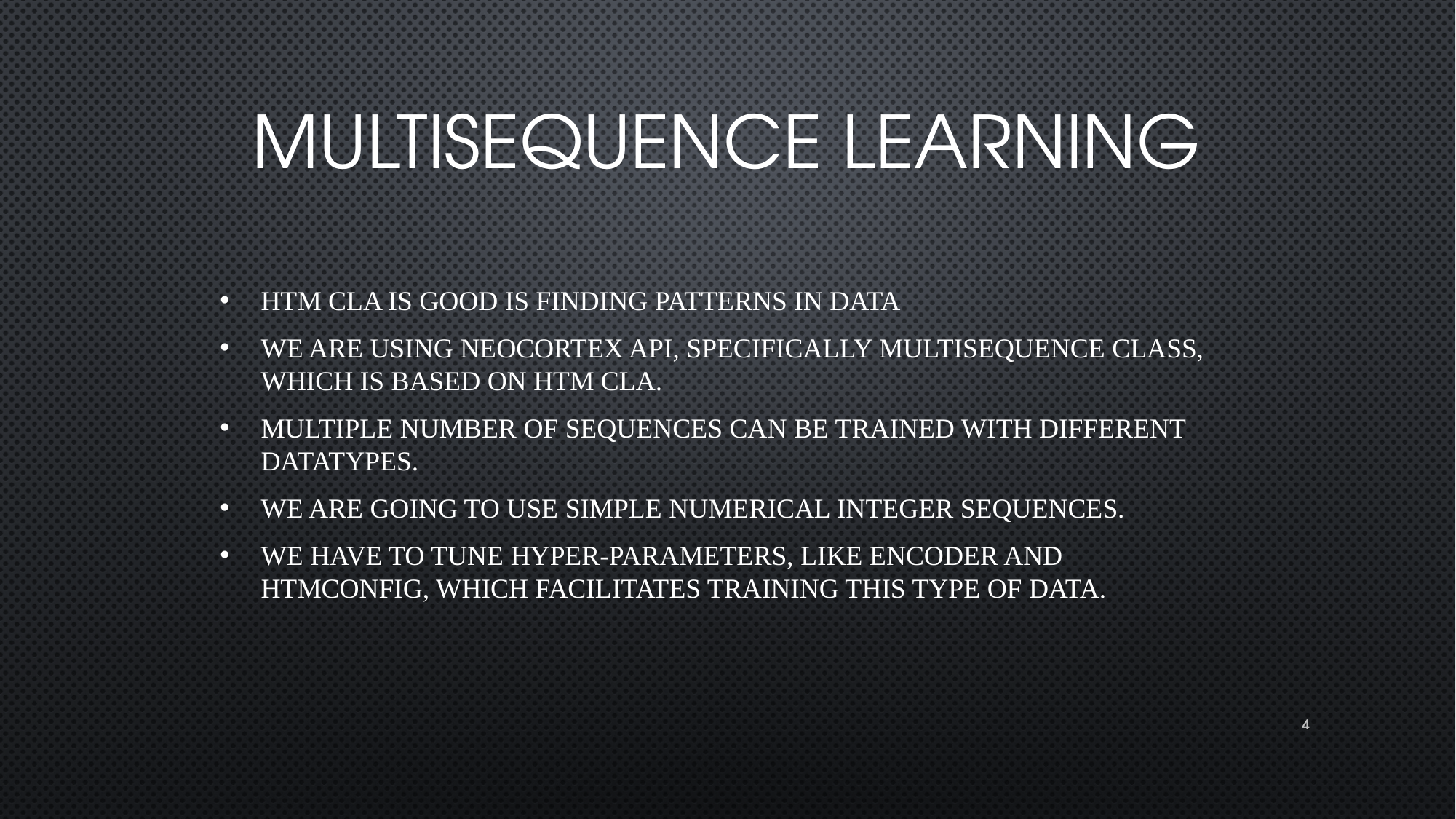

# Multisequence learning
Htm cla is good is finding patterns in data
We are using neocortex api, specifically multisequence class, which is based on htm cla.
Multiple number of sequences can be trained with different datatypes.
We are going to use simple numerical integer sequences.
We have to tune hyper-parameters, like encoder and htmconfig, which facilitates training this type of data.

4